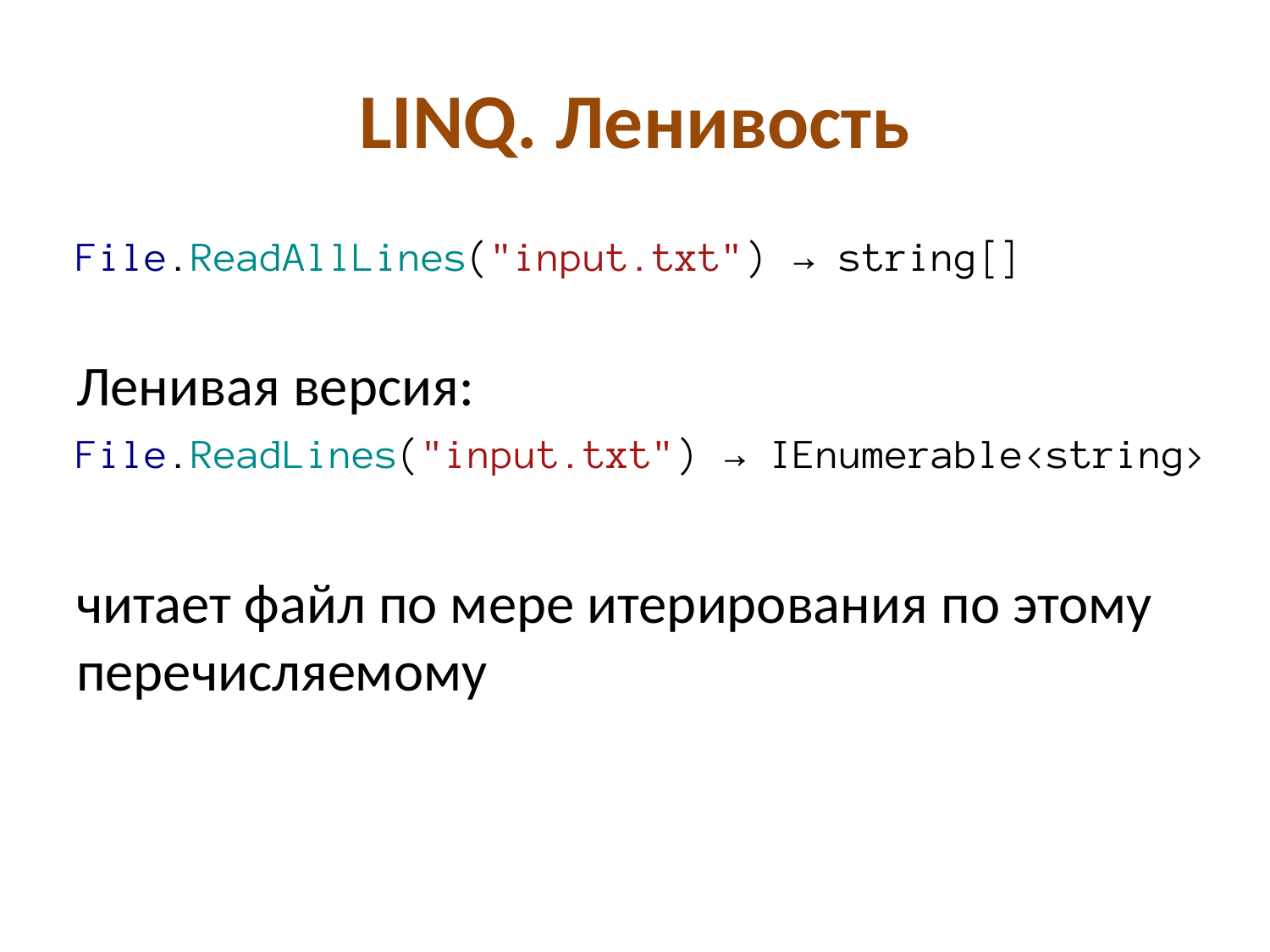

# LINQ. Ленивость
File.ReadAllLines("input.txt") → string[]

Ленивая версия:
File.ReadLines("input.txt") → IEnumerable<string>

читает файл по мере итерирования по этому перечисляемому